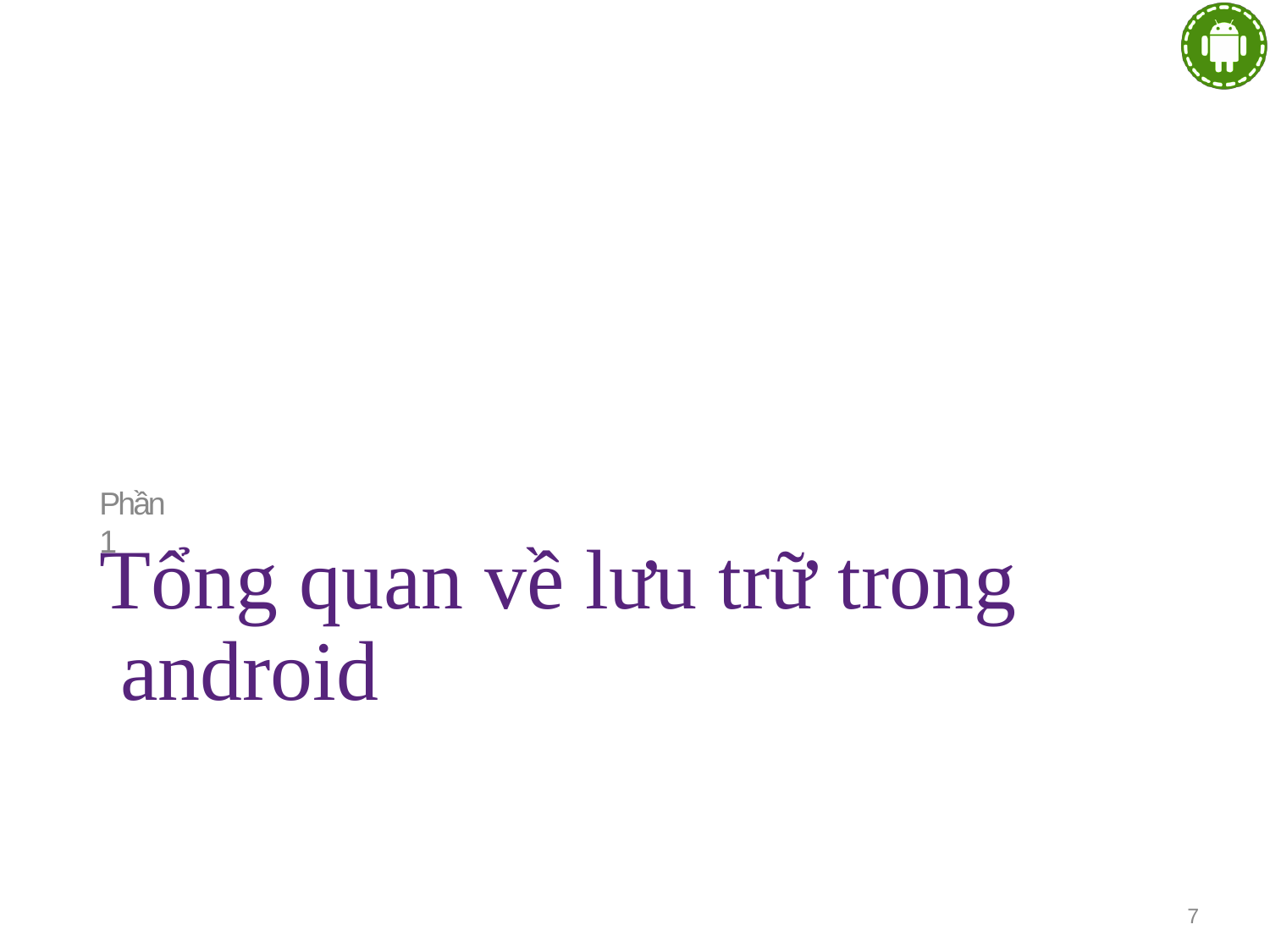

Phần 1
# Tổng quan về lưu trữ trong  android
7